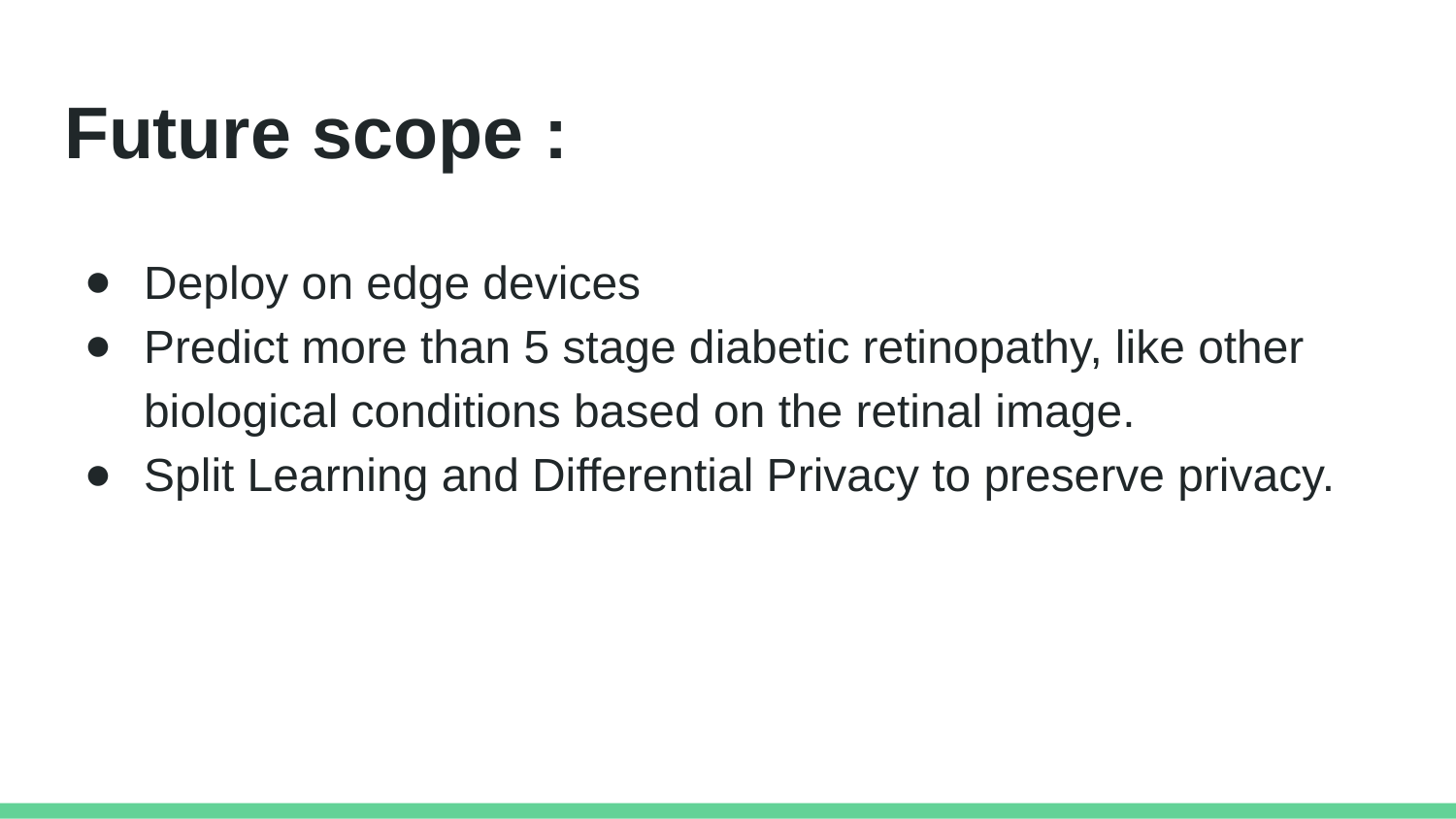

# Future scope :
Deploy on edge devices
Predict more than 5 stage diabetic retinopathy, like other biological conditions based on the retinal image.
Split Learning and Differential Privacy to preserve privacy.